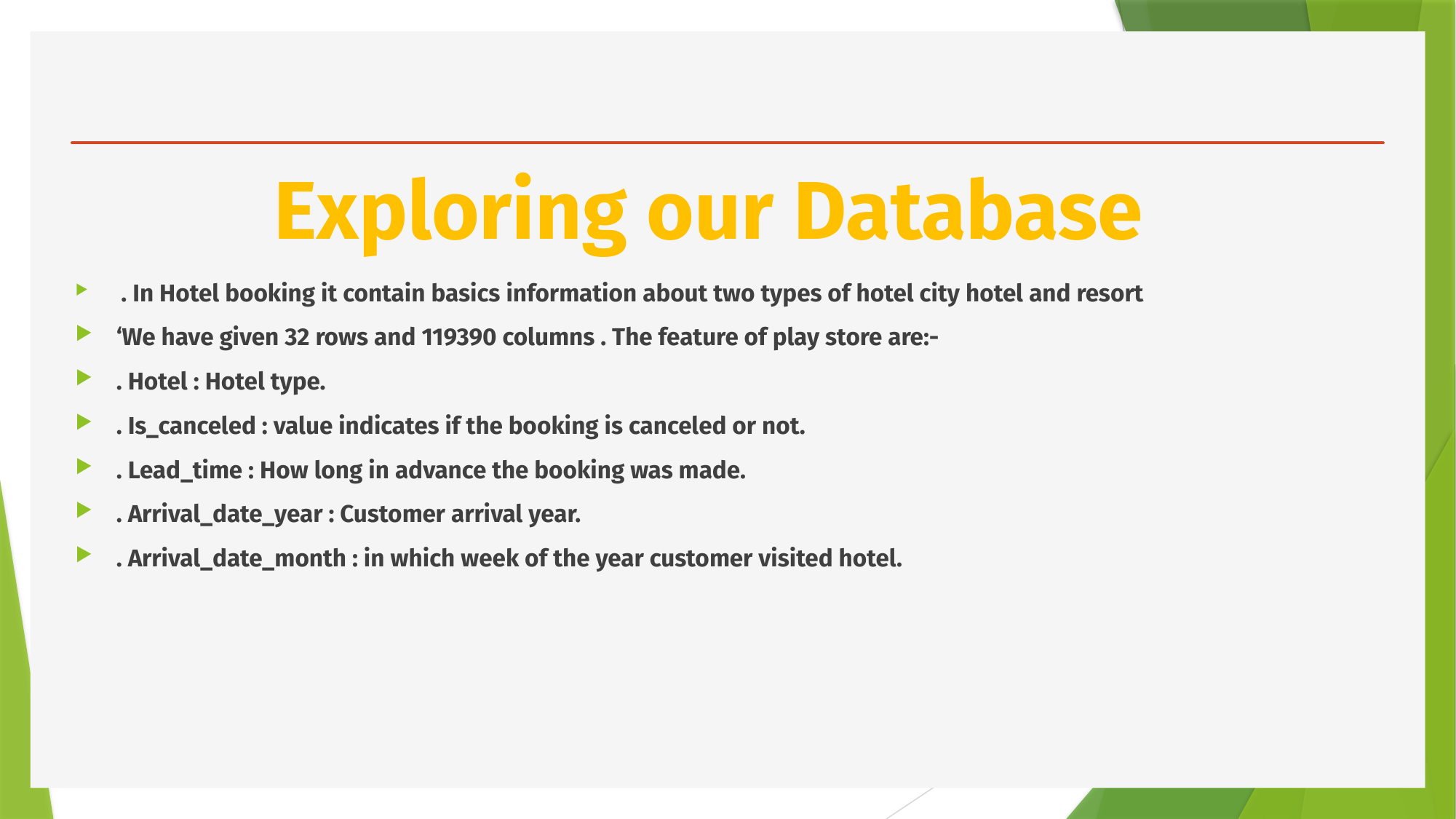

Exploring our Database
 . In Hotel booking it contain basics information about two types of hotel city hotel and resort
‘We have given 32 rows and 119390 columns . The feature of play store are:-
. Hotel : Hotel type.
. Is_canceled : value indicates if the booking is canceled or not.
. Lead_time : How long in advance the booking was made.
. Arrival_date_year : Customer arrival year.
. Arrival_date_month : in which week of the year customer visited hotel.